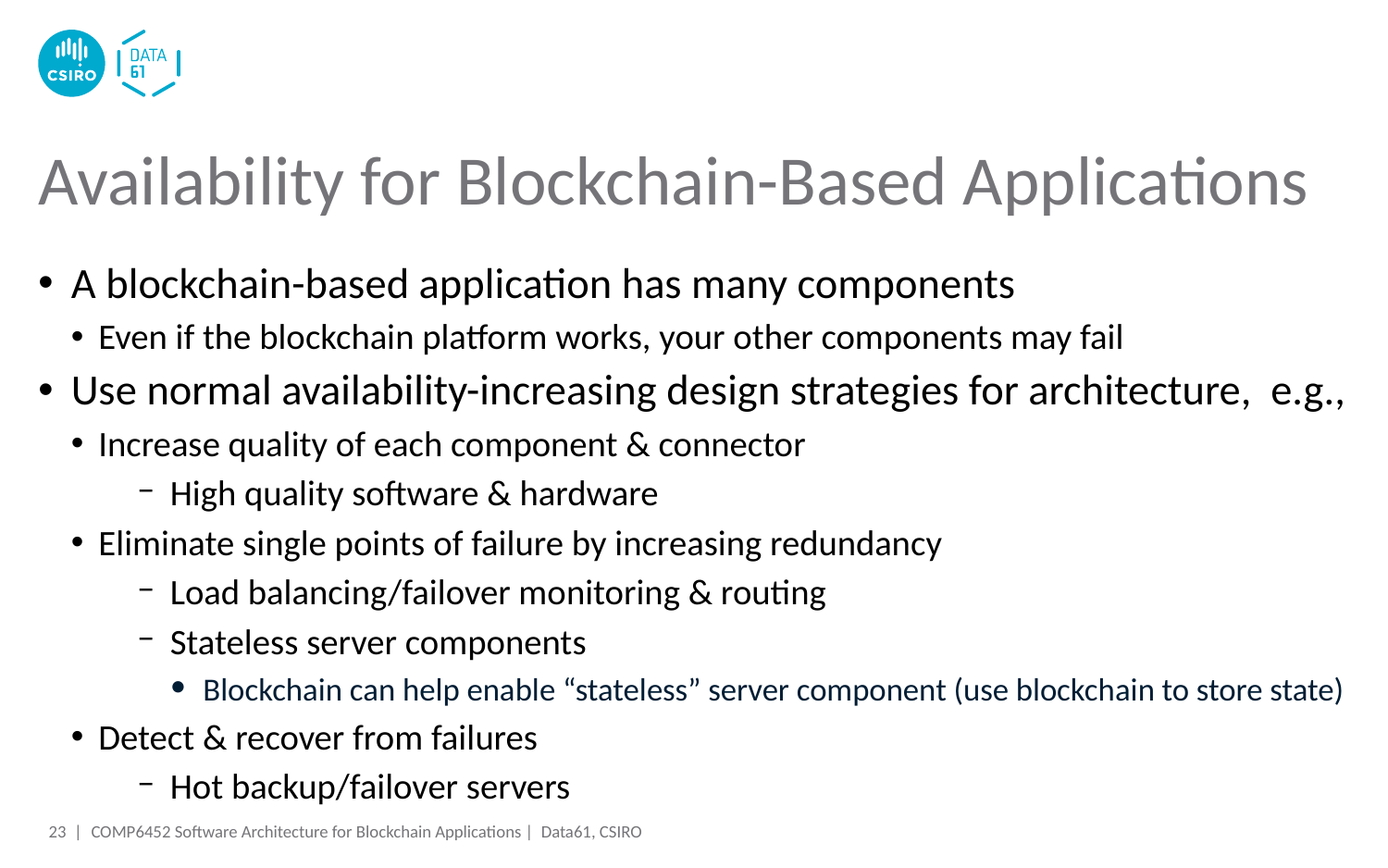

# Availability for Blockchain-Based Applications
A blockchain-based application has many components
Even if the blockchain platform works, your other components may fail
Use normal availability-increasing design strategies for architecture,  e.g.,
Increase quality of each component & connector
High quality software & hardware
Eliminate single points of failure by increasing redundancy
Load balancing/failover monitoring & routing
Stateless server components
Blockchain can help enable “stateless” server component (use blockchain to store state)
Detect & recover from failures
Hot backup/failover servers
23  |
COMP6452 Software Architecture for Blockchain Applications |  Data61, CSIRO